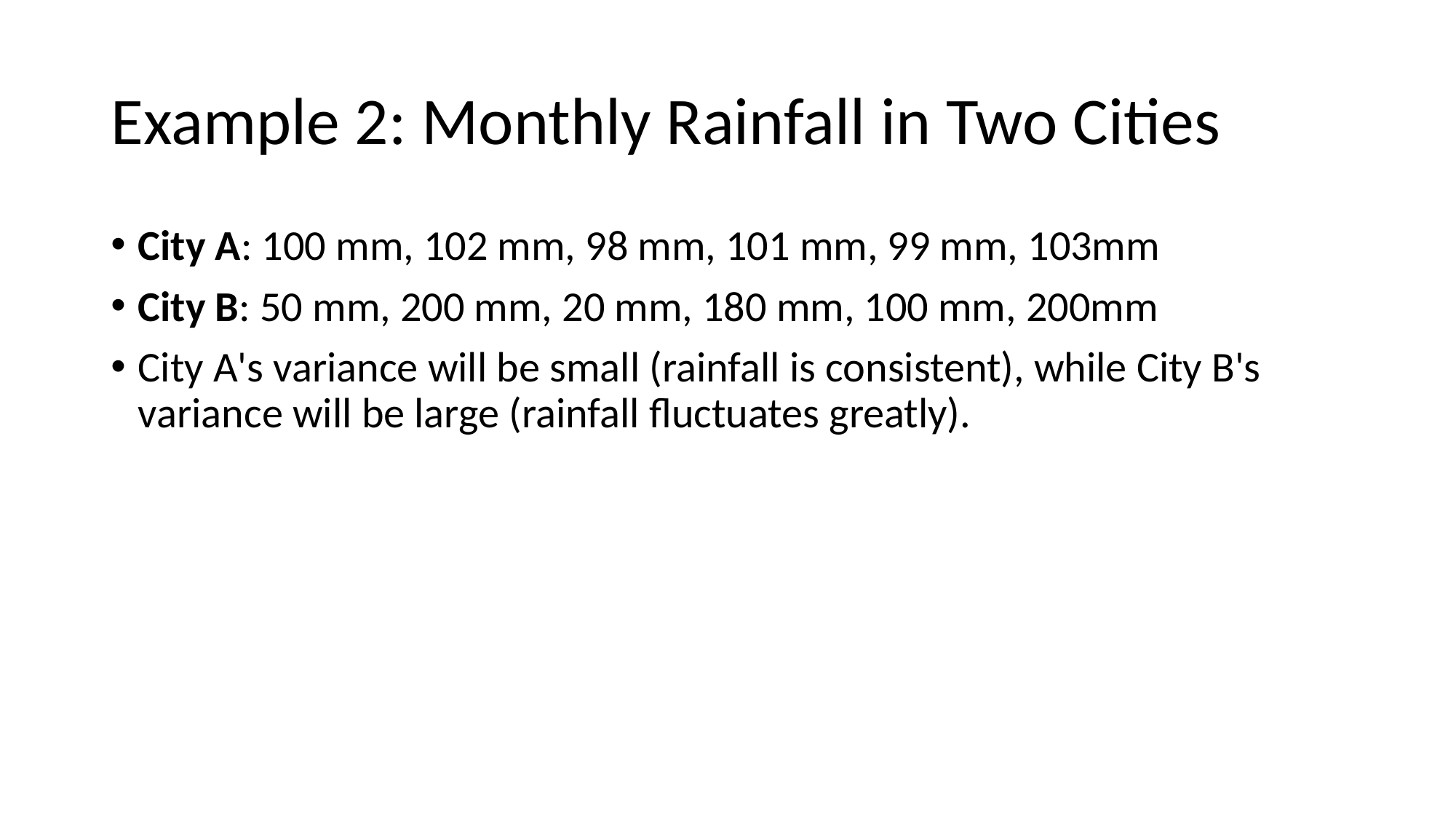

# Example 2: Monthly Rainfall in Two Cities
City A: 100 mm, 102 mm, 98 mm, 101 mm, 99 mm, 103mm
City B: 50 mm, 200 mm, 20 mm, 180 mm, 100 mm, 200mm
City A's variance will be small (rainfall is consistent), while City B's variance will be large (rainfall fluctuates greatly).